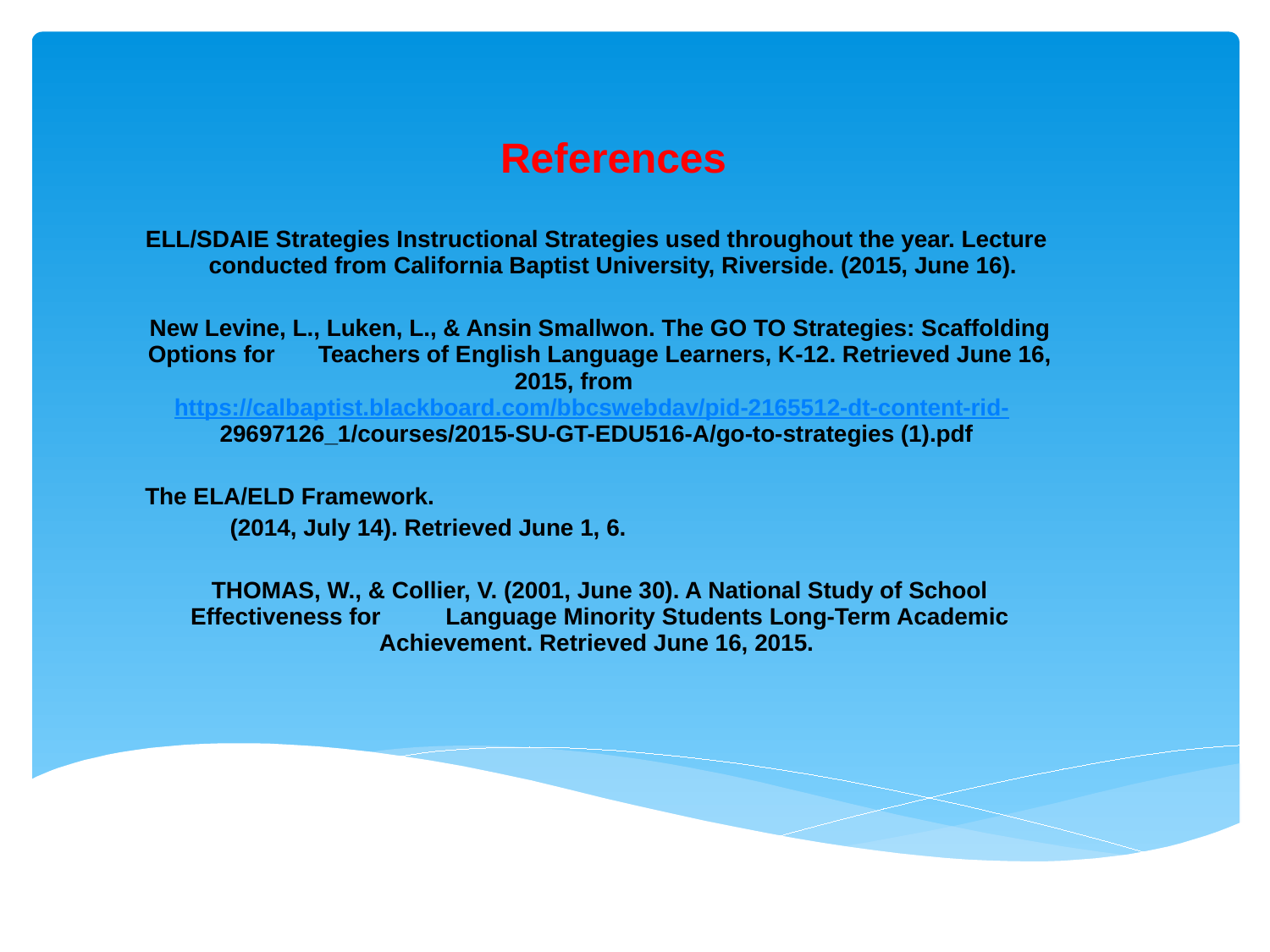

# References

ELL/SDAIE Strategies Instructional Strategies used throughout the year. Lecture      conducted from California Baptist University, Riverside. (2015, June 16).

New Levine, L., Luken, L., & Ansin Smallwon. The GO TO Strategies: Scaffolding Options for 	Teachers of English Language Learners, K-12. Retrieved June 16, 2015, from 	https://calbaptist.blackboard.com/bbcswebdav/pid-2165512-dt-content-rid-	29697126_1/courses/2015-SU-GT-EDU516-A/go-to-strategies (1).pdf

The ELA/ELD Framework.
	(2014, July 14). Retrieved June 1, 6.

THOMAS, W., & Collier, V. (2001, June 30). A National Study of School Effectiveness for 	Language Minority Students Long-Term Academic Achievement. Retrieved June 16, 2015.